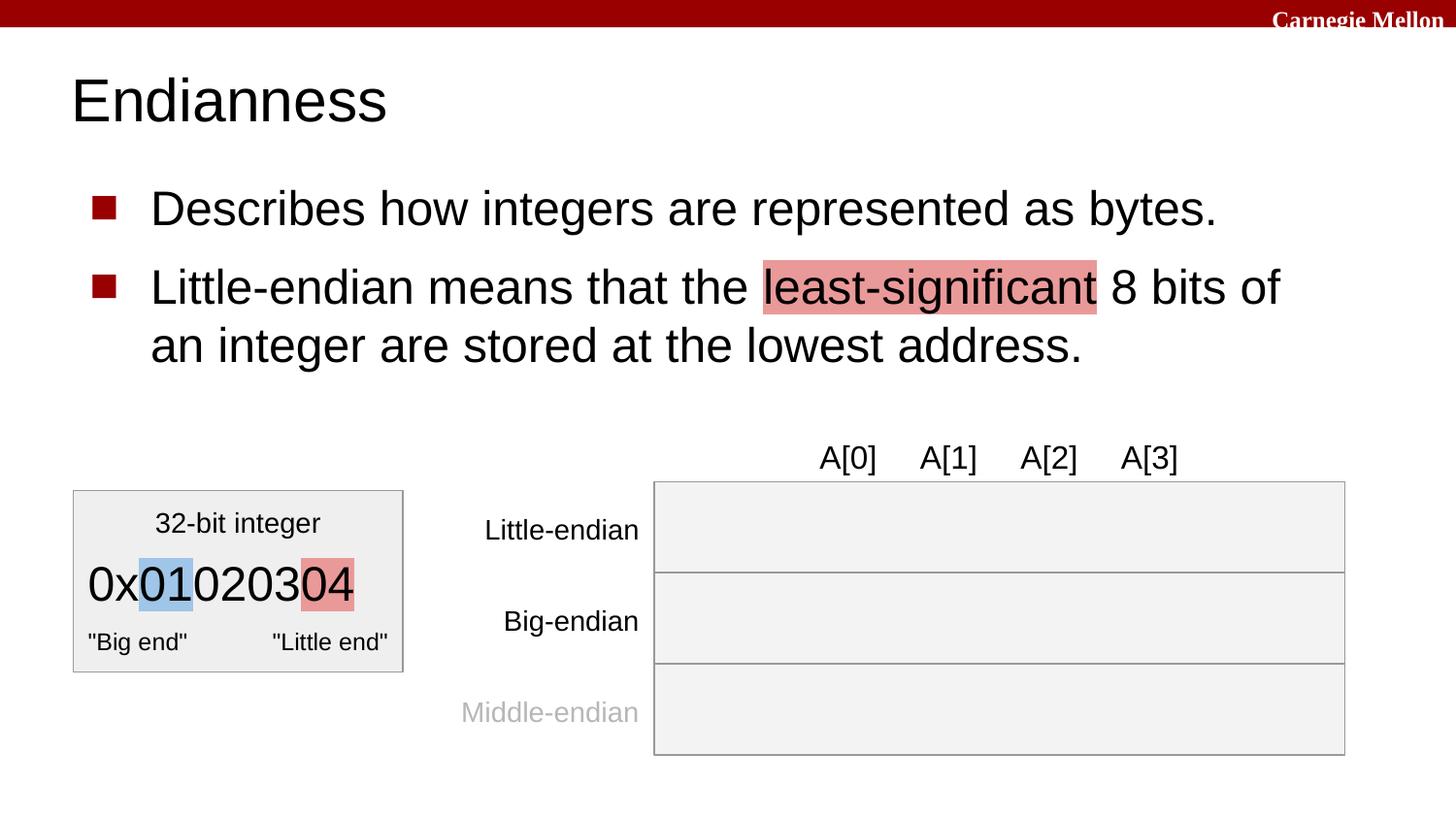

# Endianness
Describes how integers are represented as bytes.
Little-endian means that the least-significant 8 bits of an integer are stored at the lowest address.
A[0]     A[1]     A[2]     A[3]

32-bit integer
0x01020304
"Big end"
"Little end"
Little-endian

Big-endian

Middle-endian